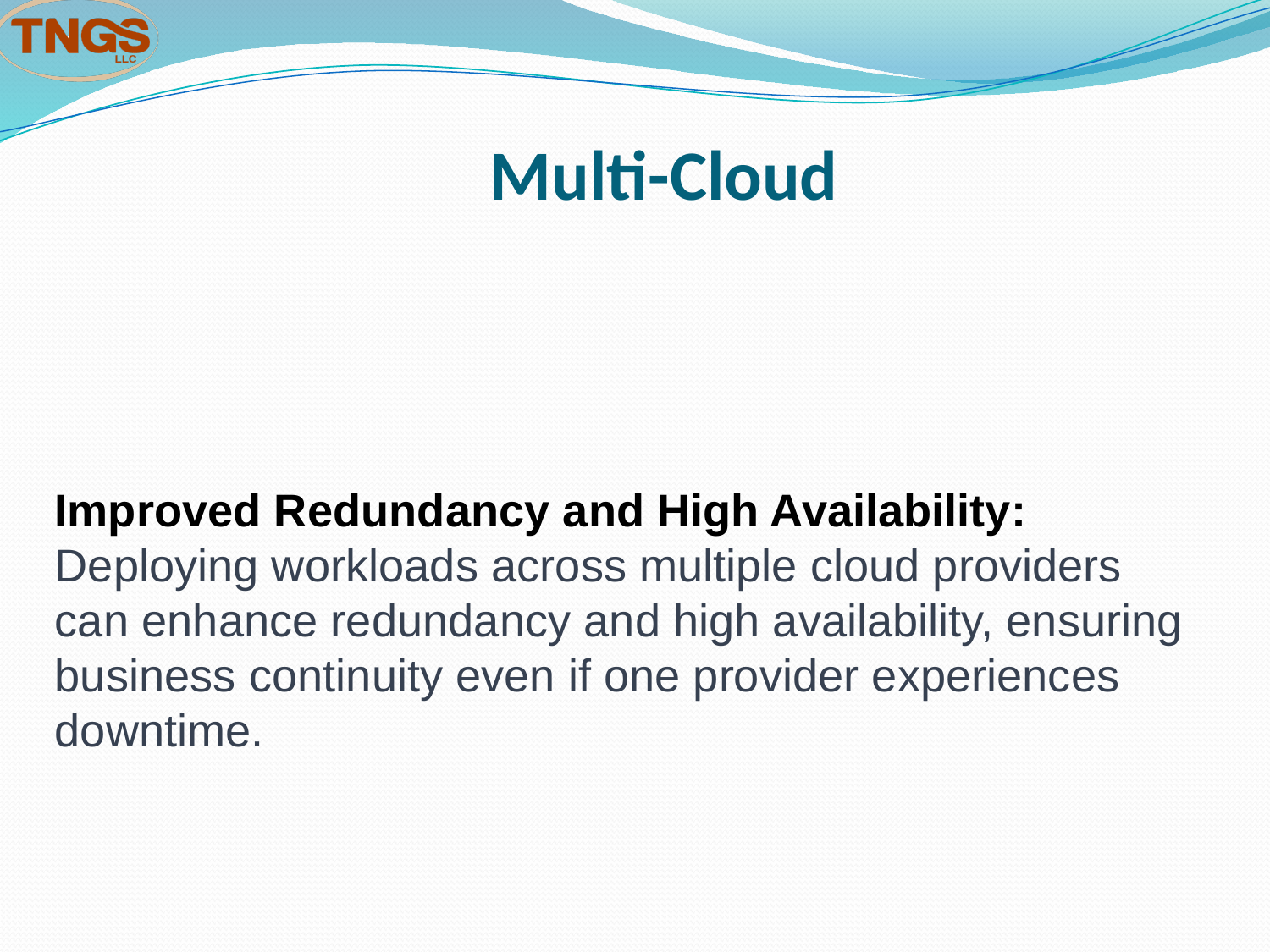

# Multi-Cloud
Improved Redundancy and High Availability: Deploying workloads across multiple cloud providers can enhance redundancy and high availability, ensuring business continuity even if one provider experiences downtime.